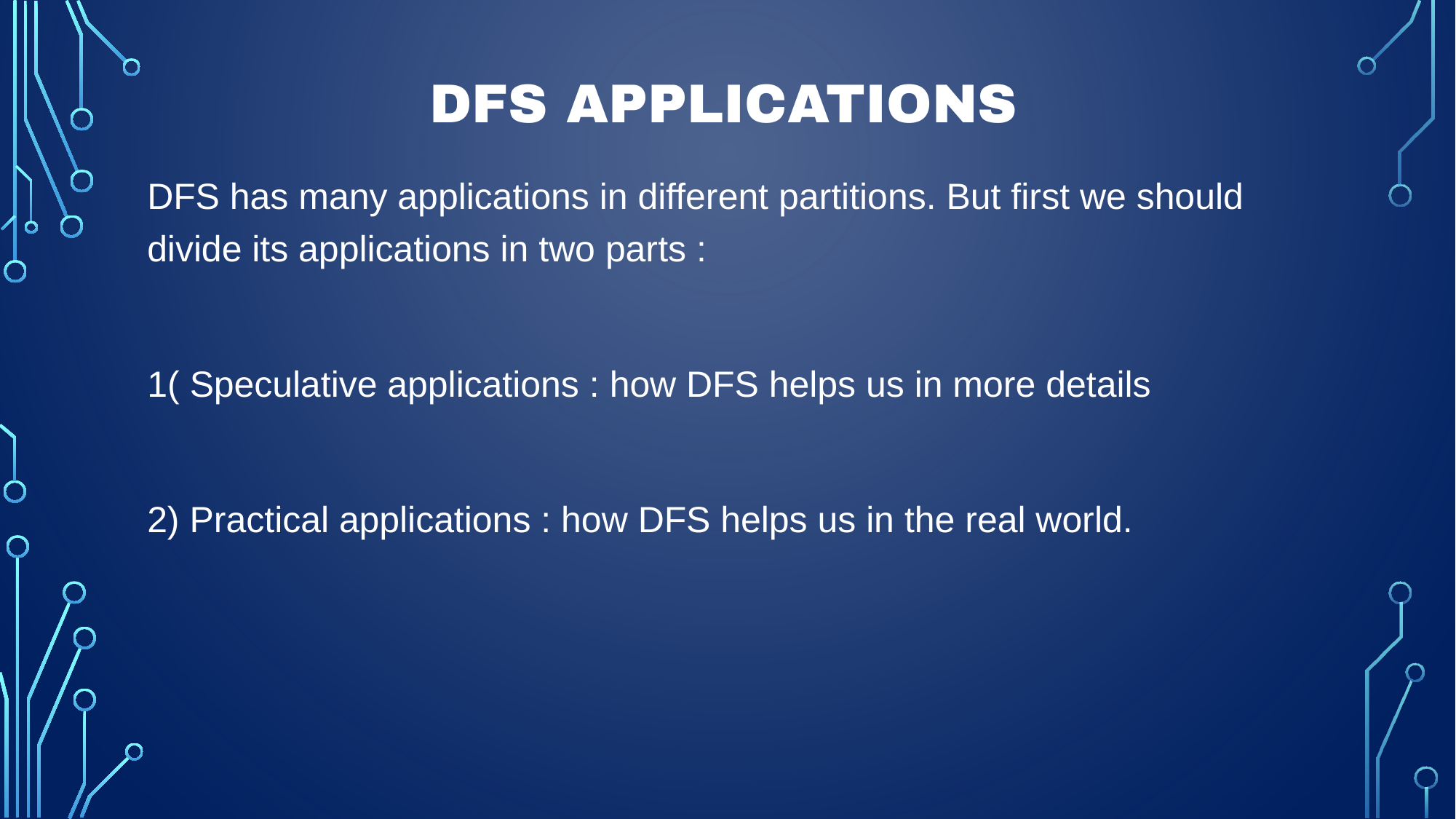

# Dfs applications
DFS has many applications in different partitions. But first we should divide its applications in two parts :

1( Speculative applications : how DFS helps us in more details

2) Practical applications : how DFS helps us in the real world.